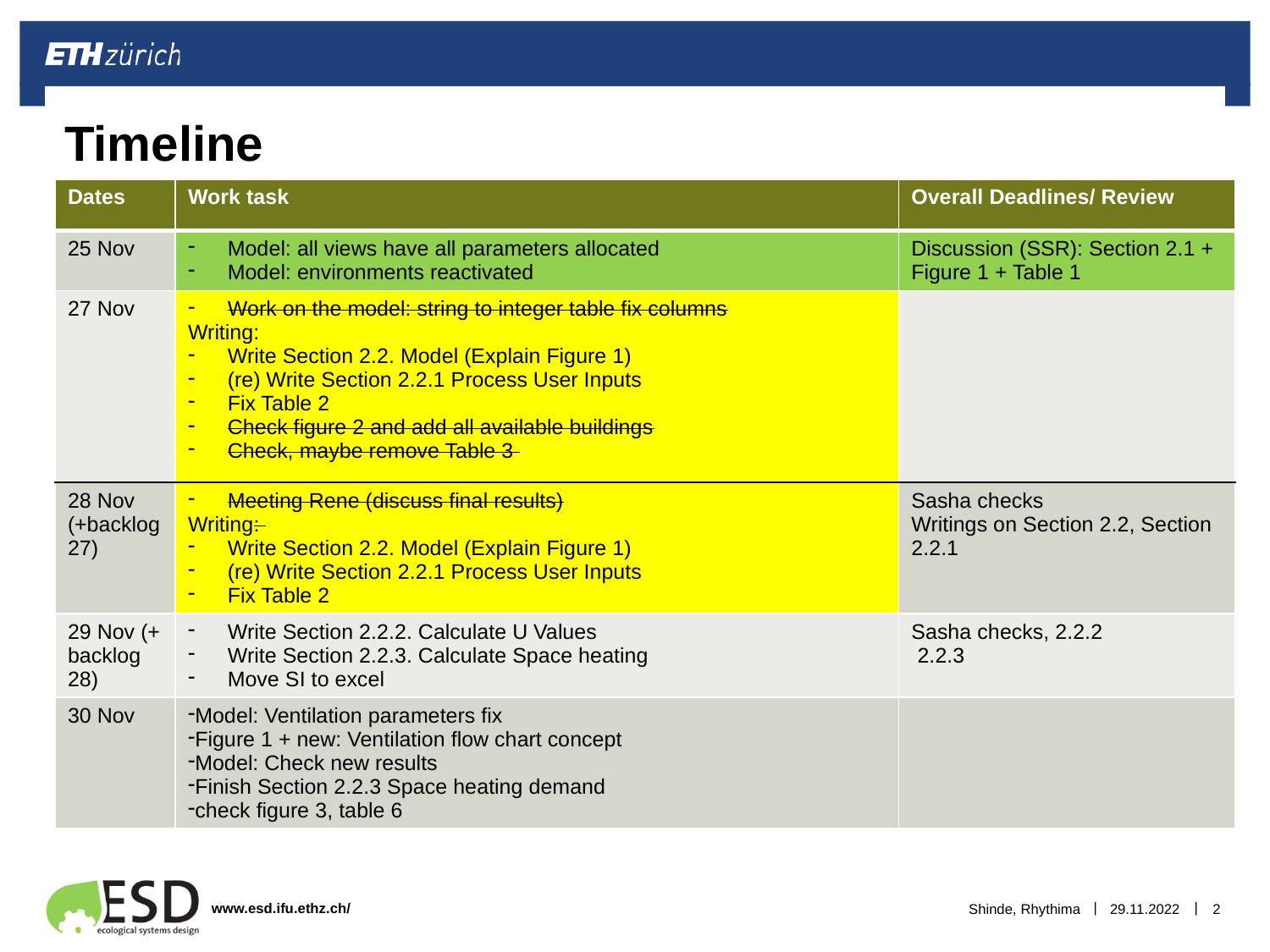

# Timeline
| Dates | Work task | Overall Deadlines/ Review |
| --- | --- | --- |
| 25 Nov | Model: all views have all parameters allocated Model: environments reactivated | Discussion (SSR): Section 2.1 + Figure 1 + Table 1 |
| 27 Nov | Work on the model: string to integer table fix columns Writing: Write Section 2.2. Model (Explain Figure 1) (re) Write Section 2.2.1 Process User Inputs Fix Table 2 Check figure 2 and add all available buildings Check, maybe remove Table 3 |  |
| 28 Nov (+backlog 27) | Meeting Rene (discuss final results) Writing: Write Section 2.2. Model (Explain Figure 1) (re) Write Section 2.2.1 Process User Inputs Fix Table 2 | Sasha checks Writings on Section 2.2, Section 2.2.1 |
| 29 Nov (+ backlog 28) | Write Section 2.2.2. Calculate U Values Write Section 2.2.3. Calculate Space heating Move SI to excel | Sasha checks, 2.2.2 2.2.3 |
| 30 Nov | Model: Ventilation parameters fix Figure 1 + new: Ventilation flow chart concept Model: Check new results Finish Section 2.2.3 Space heating demand check figure 3, table 6 |  |
Shinde, Rhythima
29.11.2022
2